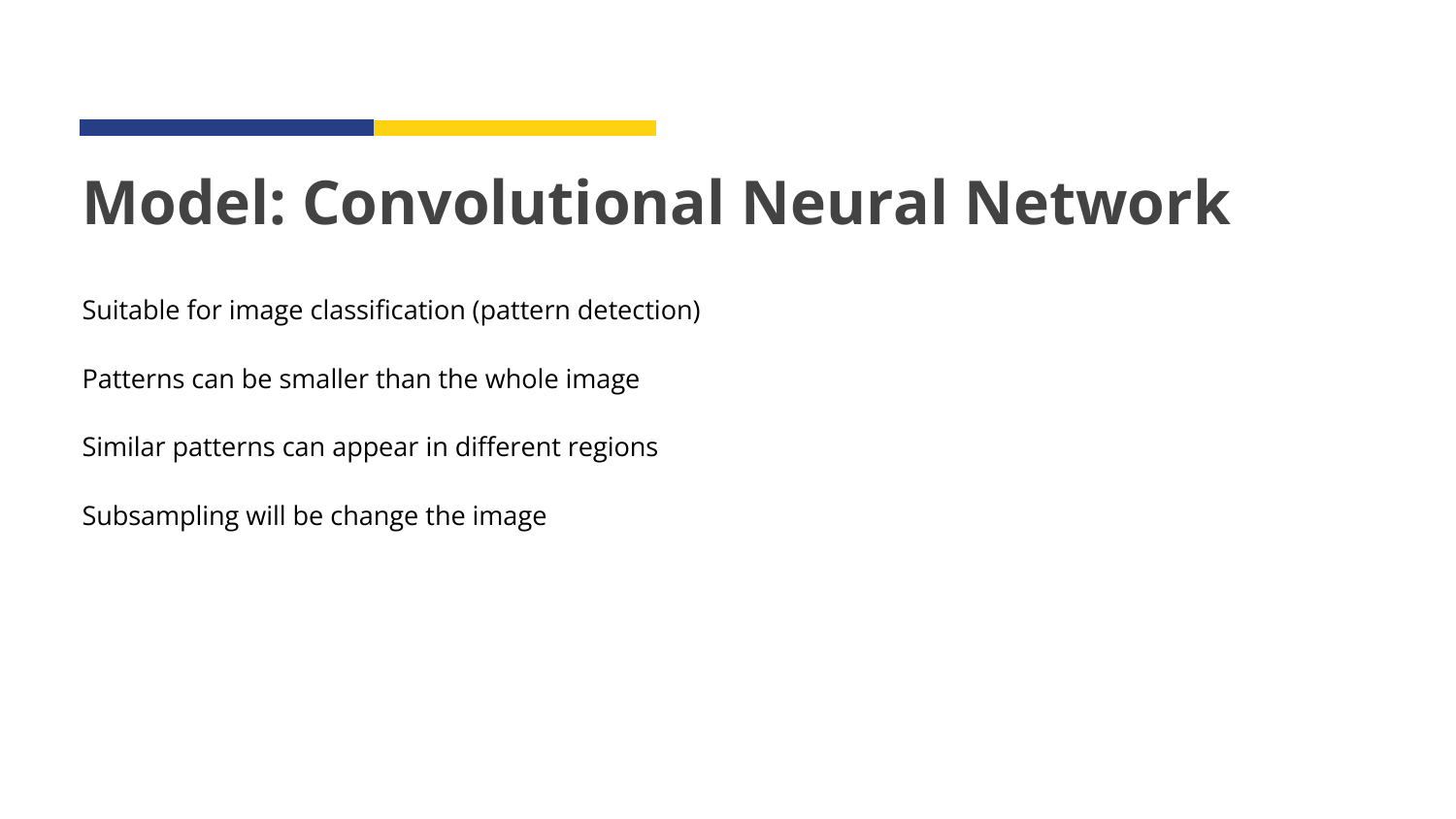

# Model: Convolutional Neural Network
Suitable for image classification (pattern detection)
Patterns can be smaller than the whole image
Similar patterns can appear in different regions
Subsampling will be change the image